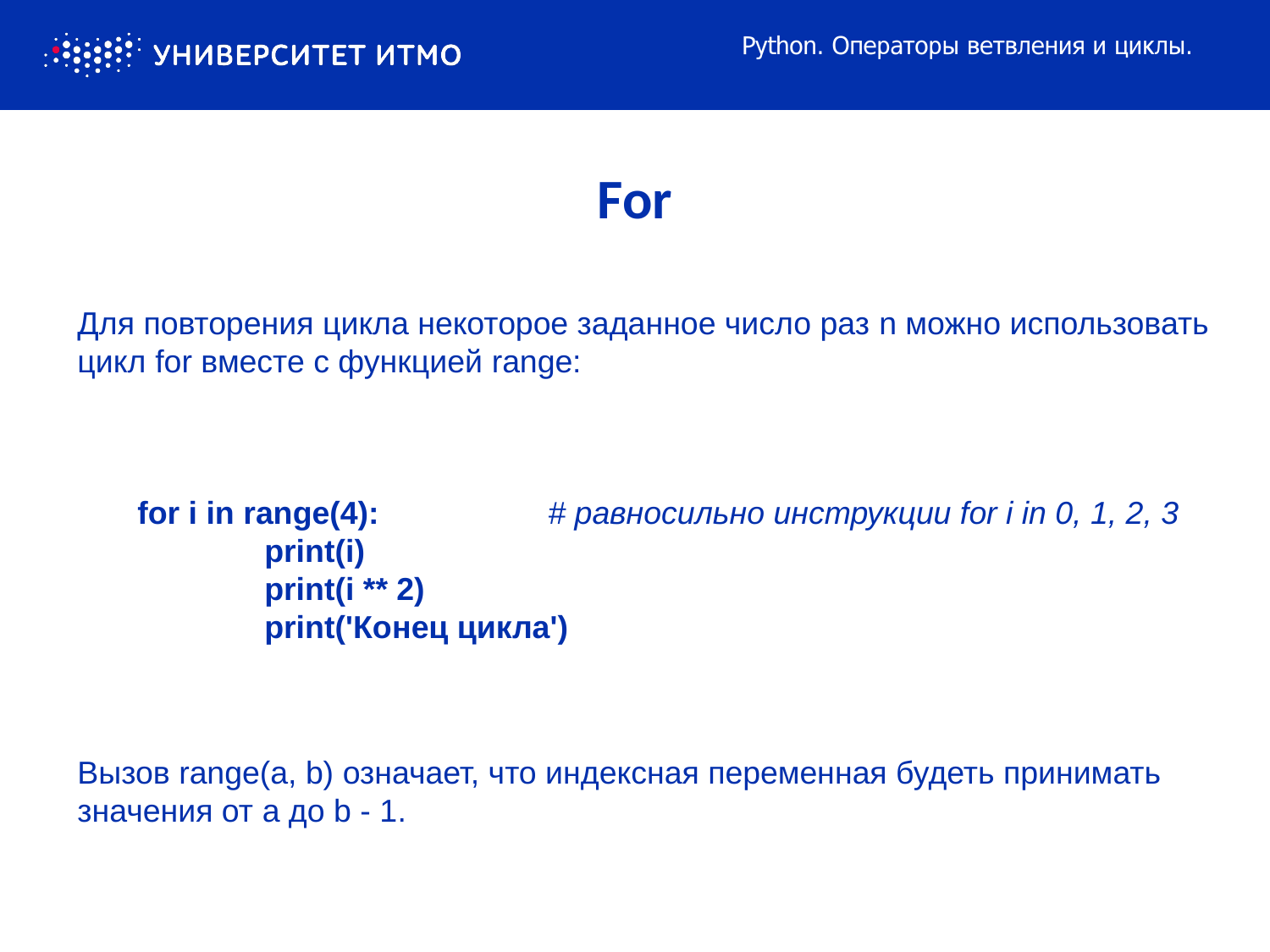

Python. Операторы ветвления и циклы.
# For
Для повторения цикла некоторое заданное число раз n можно использовать цикл for вместе с функцией range:
for i in range(4):                   # равносильно инструкции for i in 0, 1, 2, 3
	print(i)
	print(i ** 2)
	print('Конец цикла')
Вызов range(a, b) означает, что индексная переменная будеть принимать значения от a до b - 1.